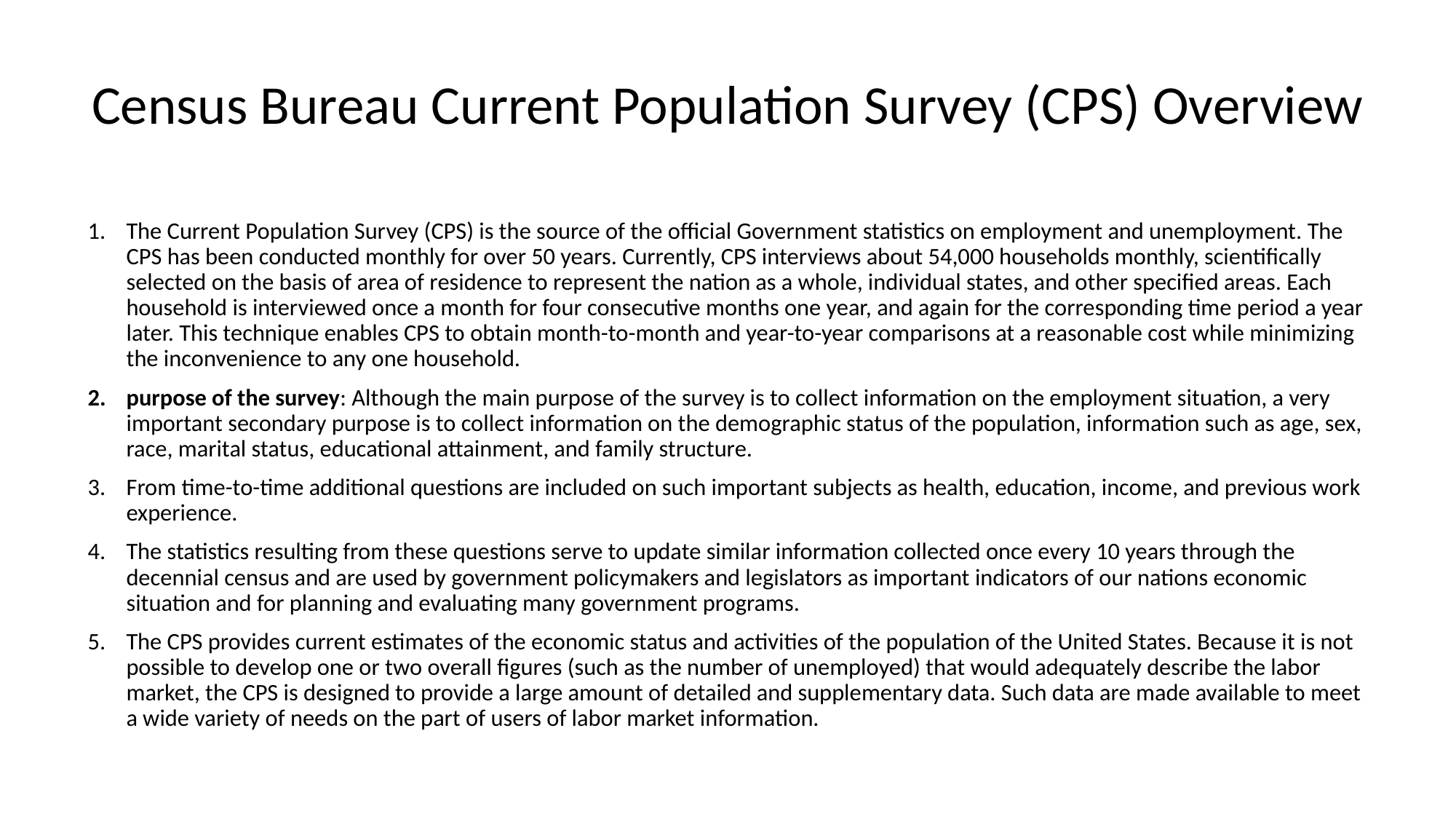

# Census Bureau Current Population Survey (CPS) Overview
The Current Population Survey (CPS) is the source of the official Government statistics on employment and unemployment. The CPS has been conducted monthly for over 50 years. Currently, CPS interviews about 54,000 households monthly, scientifically selected on the basis of area of residence to represent the nation as a whole, individual states, and other specified areas. Each household is interviewed once a month for four consecutive months one year, and again for the corresponding time period a year later. This technique enables CPS to obtain month-to-month and year-to-year comparisons at a reasonable cost while minimizing the inconvenience to any one household.
purpose of the survey: Although the main purpose of the survey is to collect information on the employment situation, a very important secondary purpose is to collect information on the demographic status of the population, information such as age, sex, race, marital status, educational attainment, and family structure.
From time-to-time additional questions are included on such important subjects as health, education, income, and previous work experience.
The statistics resulting from these questions serve to update similar information collected once every 10 years through the decennial census and are used by government policymakers and legislators as important indicators of our nations economic situation and for planning and evaluating many government programs.
The CPS provides current estimates of the economic status and activities of the population of the United States. Because it is not possible to develop one or two overall figures (such as the number of unemployed) that would adequately describe the labor market, the CPS is designed to provide a large amount of detailed and supplementary data. Such data are made available to meet a wide variety of needs on the part of users of labor market information.